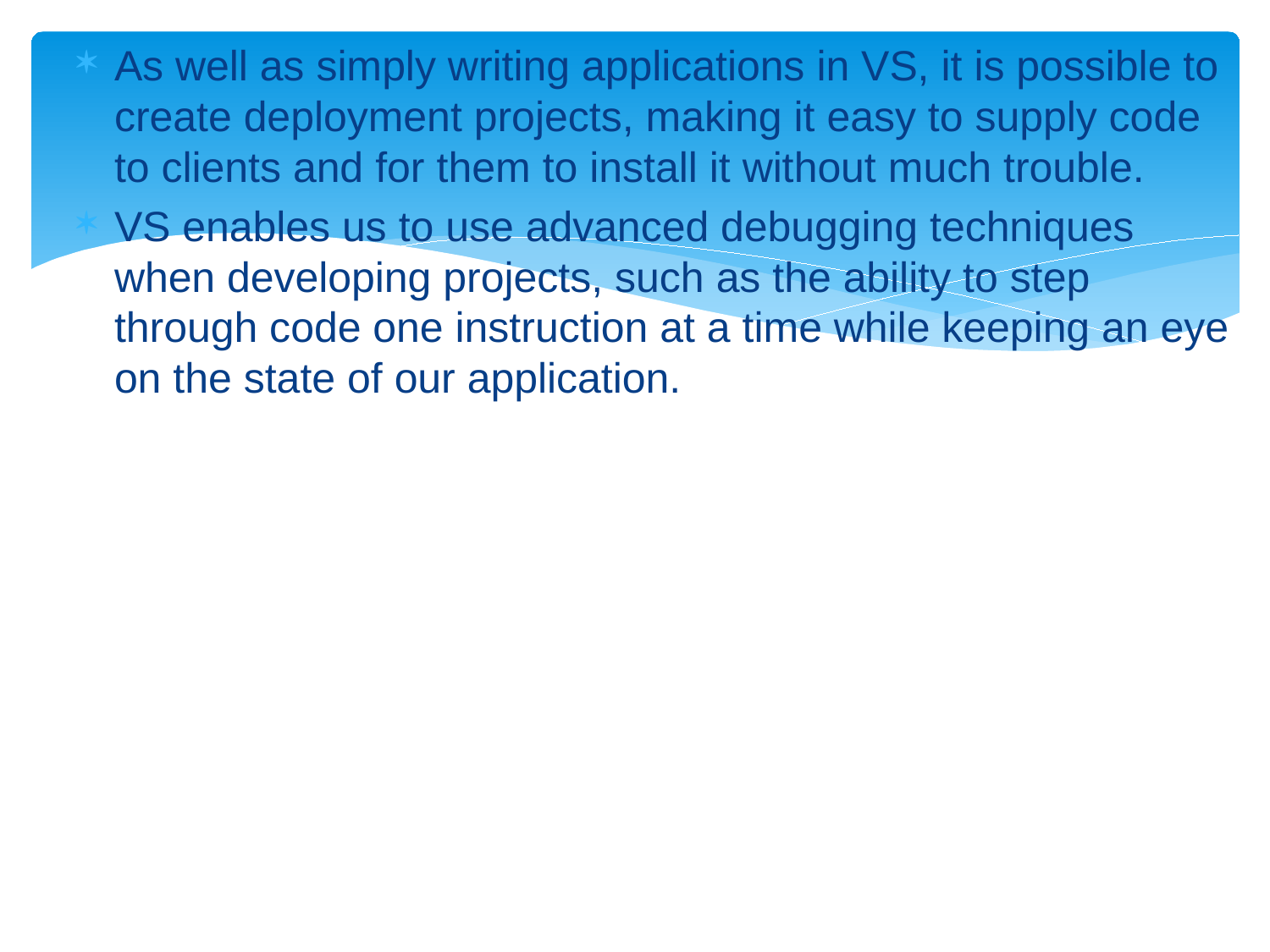

As well as simply writing applications in VS, it is possible to create deployment projects, making it easy to supply code to clients and for them to install it without much trouble.
VS enables us to use advanced debugging techniques when developing projects, such as the ability to step through code one instruction at a time while keeping an eye on the state of our application.